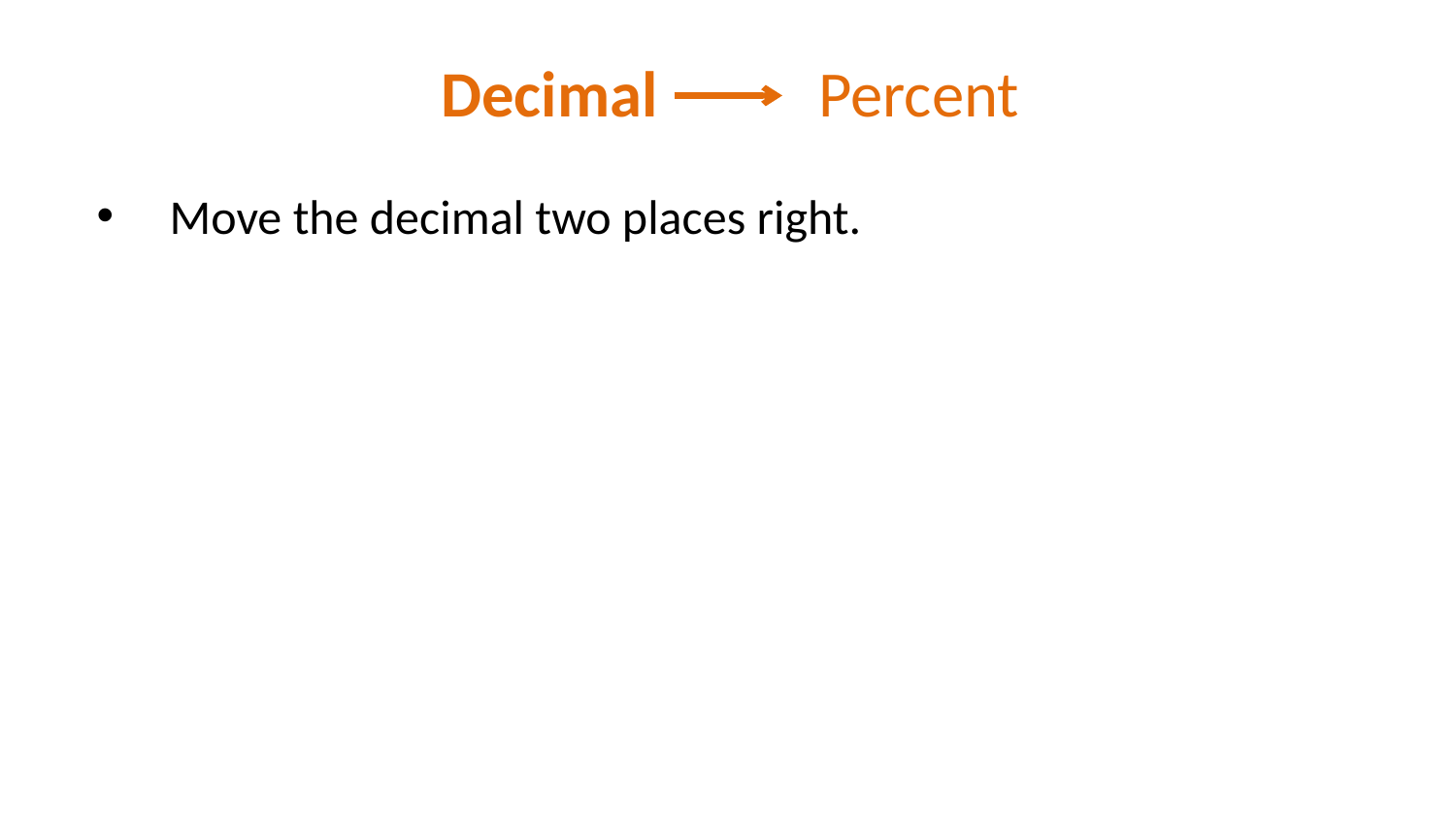

Decimal           Percent
Move the decimal two places right.